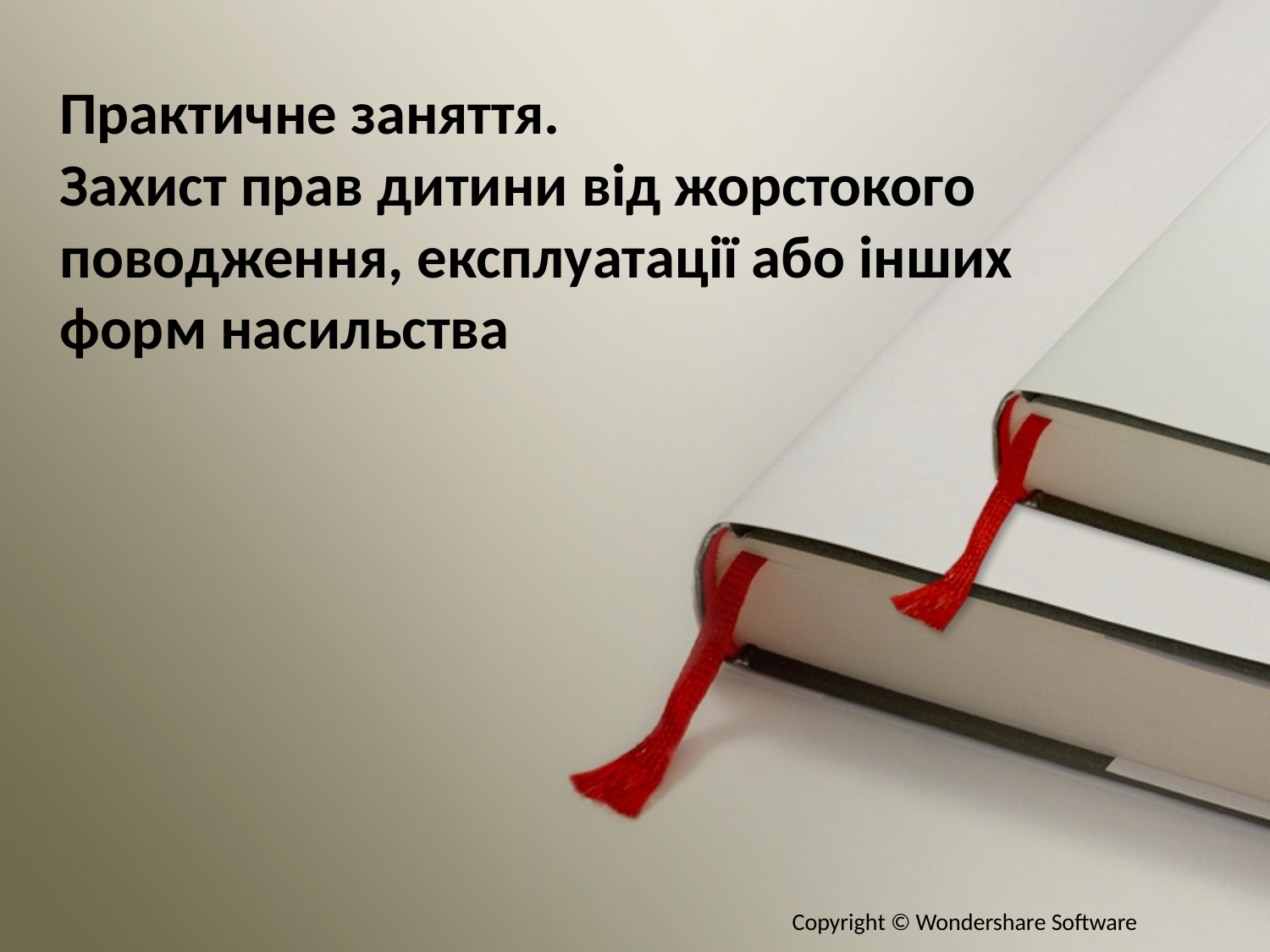

# Практичне заняття. Захист прав дитини від жорстокого поводження, експлуатації або інших форм насильства